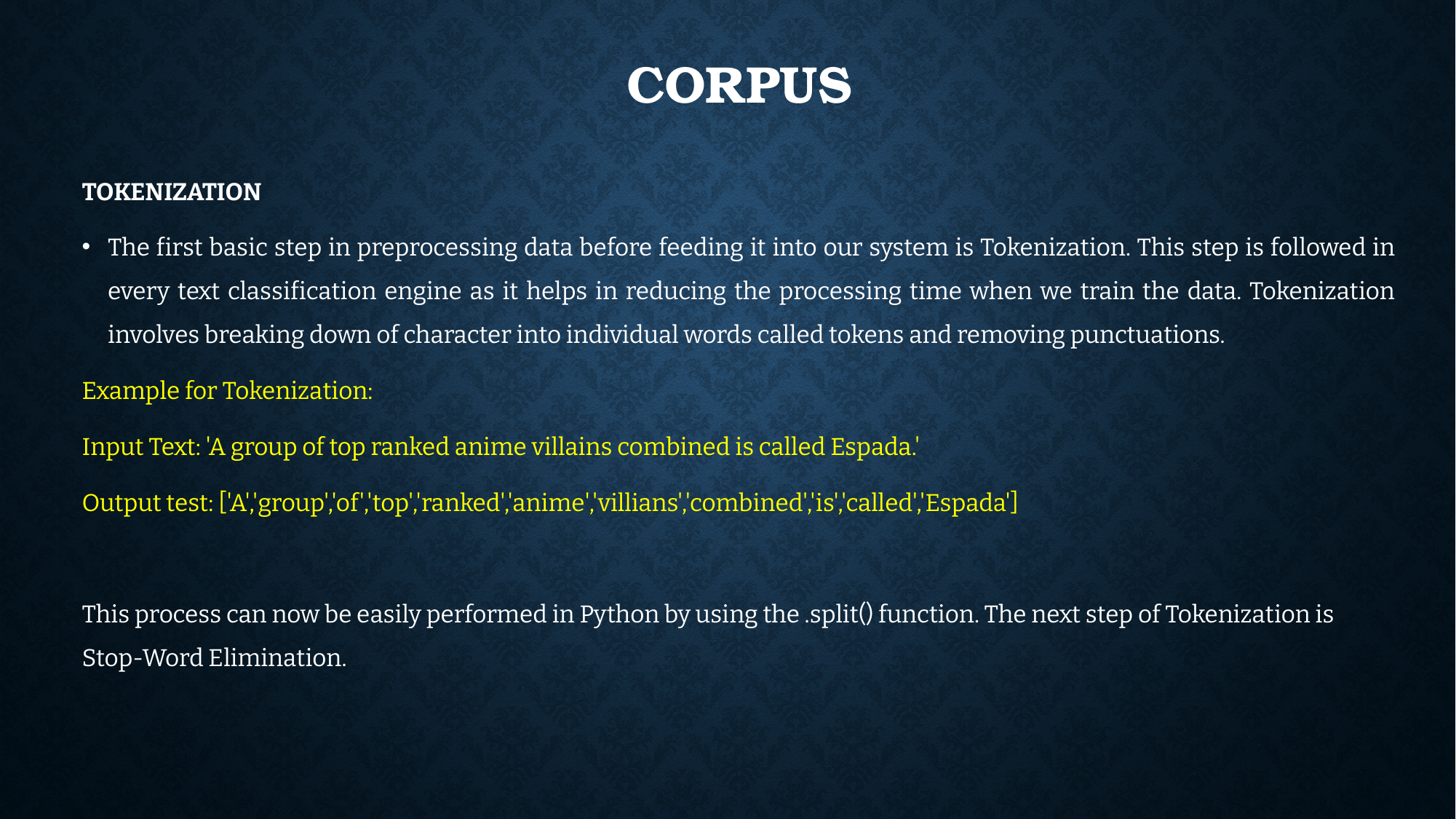

# CORPUS
TOKENIZATION
The first basic step in preprocessing data before feeding it into our system is Tokenization. This step is followed in every text classification engine as it helps in reducing the processing time when we train the data. Tokenization involves breaking down of character into individual words called tokens and removing punctuations.
Example for Tokenization:
Input Text: 'A group of top ranked anime villains combined is called Espada.'
Output test: ['A','group','of','top','ranked','anime','villians','combined','is','called','Espada']

This process can now be easily performed in Python by using the .split() function. The next step of Tokenization is Stop-Word Elimination.